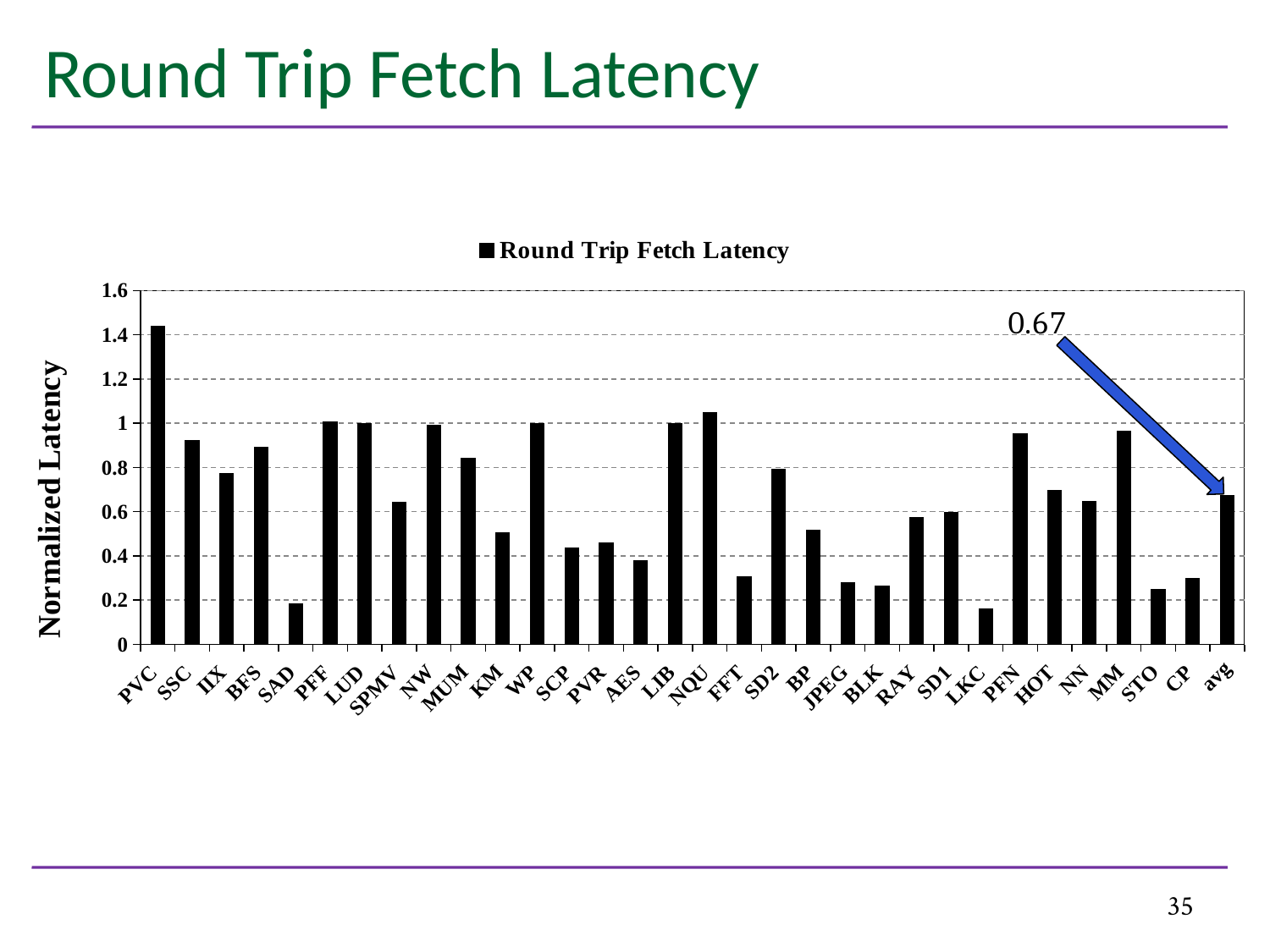

# Round Trip Fetch Latency

### Chart

| Category | Round Trip Fetch Latency |
|---|---|
| PVC  | 1.4369158878504673 |
| SSC  | 0.9225806451612903 |
| IIX  | 0.7741477272727273 |
| BFS  | 0.8918918918918919 |
| SAD  | 0.18498659517426275 |
| PFF  | 1.0076169749727966 |
| LUD  | 1.0 |
| SPMV  | 0.6430635838150289 |
| NW  | 0.9927797833935018 |
| MUM  | 0.8435828877005348 |
| KM  | 0.5051395007342144 |
| WP  | 1.0 |
| SCP  | 0.4349112426035503 |
| PVR  | 0.45776566757493187 |
| AES  | 0.3780008729812309 |
| LIB  | 1.0 |
| NQU  | 1.05 |
| FFT  | 0.3073538654934004 |
| SD2  | 0.7934782608695652 |
| BP  | 0.5175438596491229 |
| JPEG  | 0.27988338192419826 |
| BLK  | 0.26360544217687076 |
| RAY  | 0.5728715728715729 |
| SD1  | 0.5982142857142857 |
| LKC  | 0.16153846153846155 |
| PFN  | 0.9545454545454546 |
| HOT  | 0.697560975609756 |
| NN  | 0.6451612903225806 |
| MM  | 0.9642857142857143 |
| STO  | 0.25 |
| CP  | 0.29965156794425085 |
| avg | 0.6719057223894086 |
0.67

35